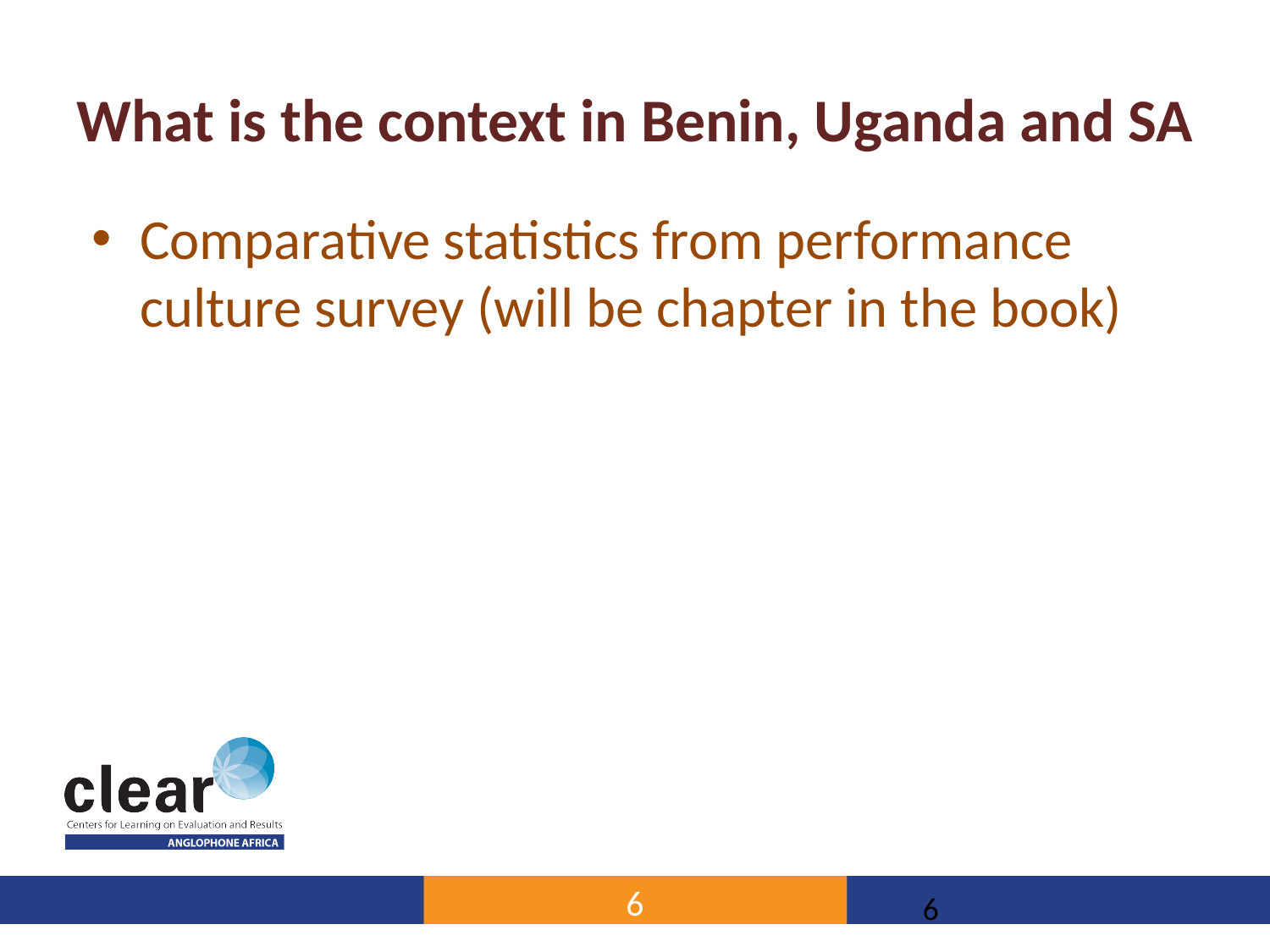

# What is the context in Benin, Uganda and SA
Comparative statistics from performance culture survey (will be chapter in the book)
6